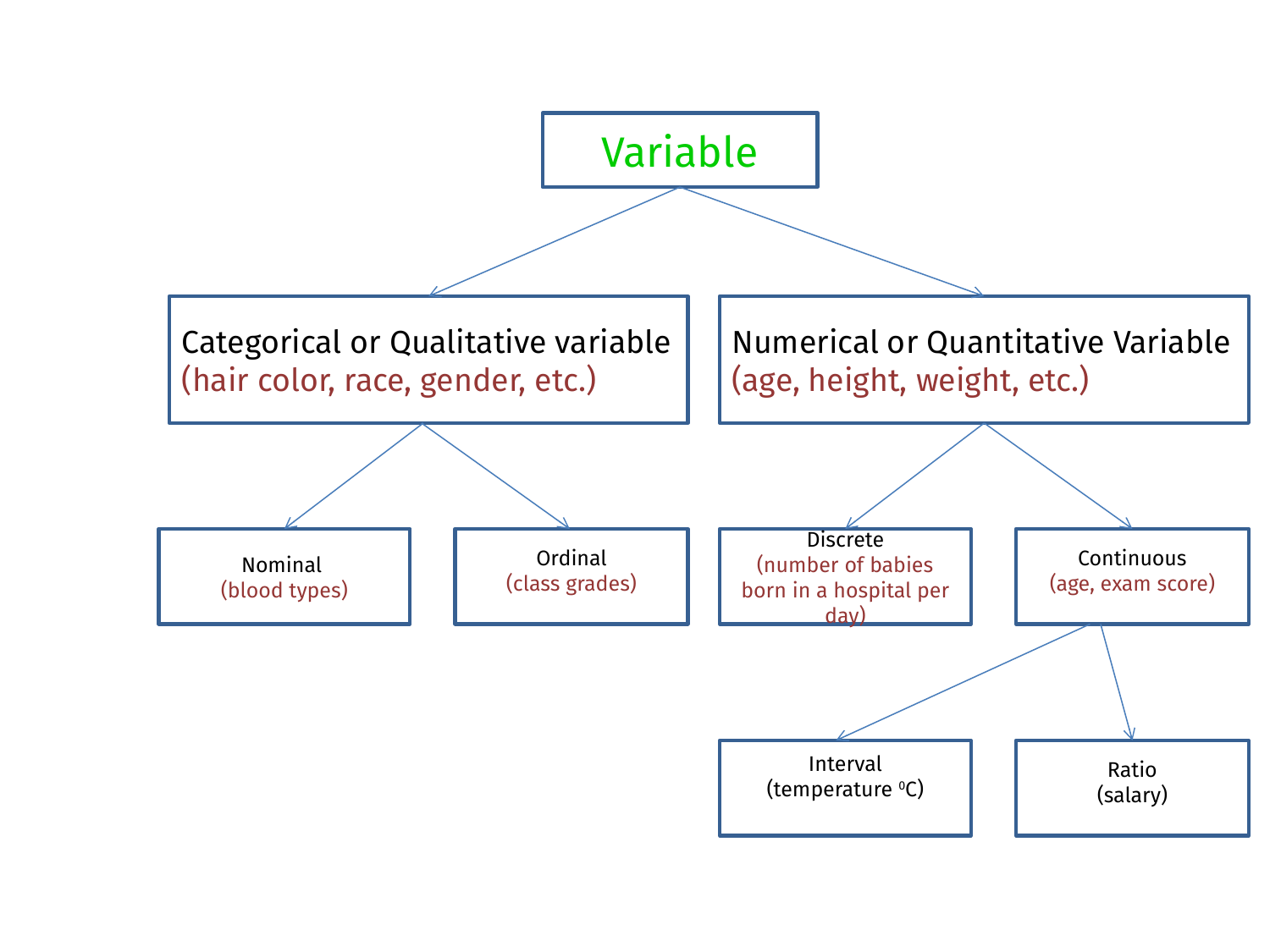

Variable
Categorical or Qualitative variable
(hair color, race, gender, etc.)
Numerical or Quantitative Variable
(age, height, weight, etc.)
Nominal
(blood types)

Ordinal
(class grades)

Discrete
(number of babies born in a hospital per day)

Continuous
(age, exam score)

Interval
(temperature 0C)

Ratio
(salary)